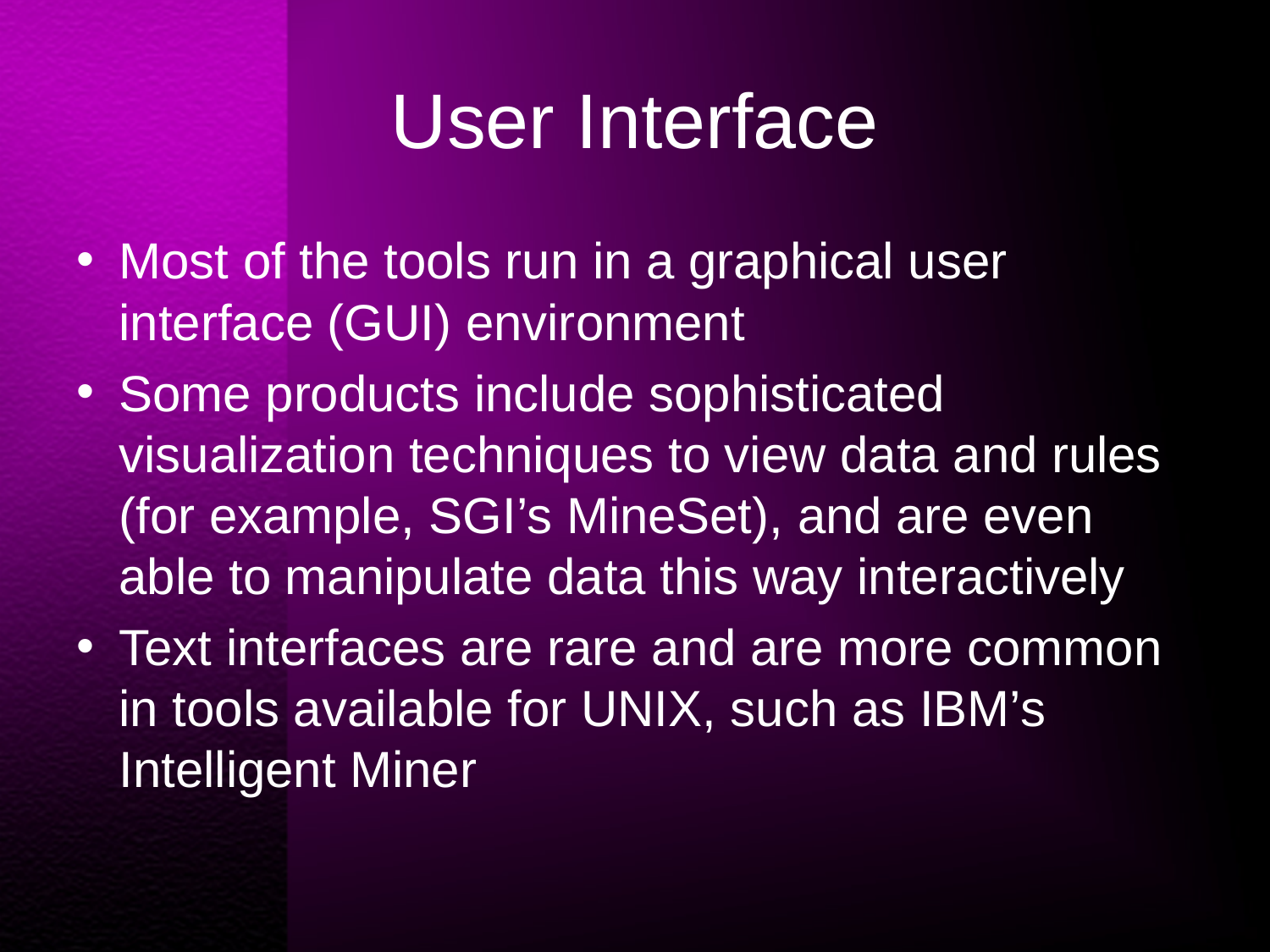

# User Interface
Most of the tools run in a graphical user interface (GUI) environment
Some products include sophisticated visualization techniques to view data and rules (for example, SGI’s MineSet), and are even able to manipulate data this way interactively
Text interfaces are rare and are more common in tools available for UNIX, such as IBM’s Intelligent Miner